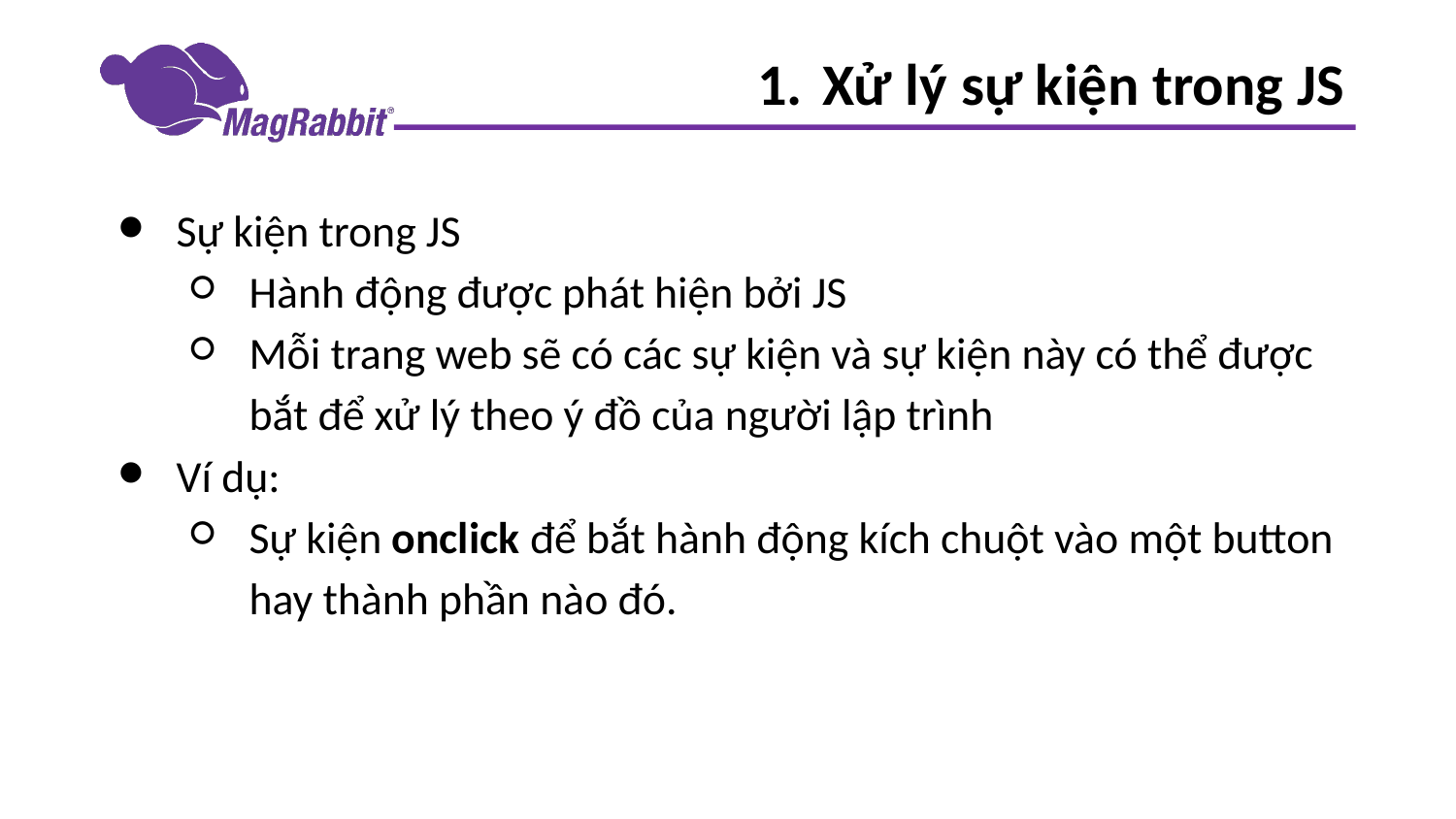

# Xử lý sự kiện trong JS
Sự kiện trong JS
Hành động được phát hiện bởi JS
Mỗi trang web sẽ có các sự kiện và sự kiện này có thể được bắt để xử lý theo ý đồ của người lập trình
Ví dụ:
Sự kiện onclick để bắt hành động kích chuột vào một button hay thành phần nào đó.